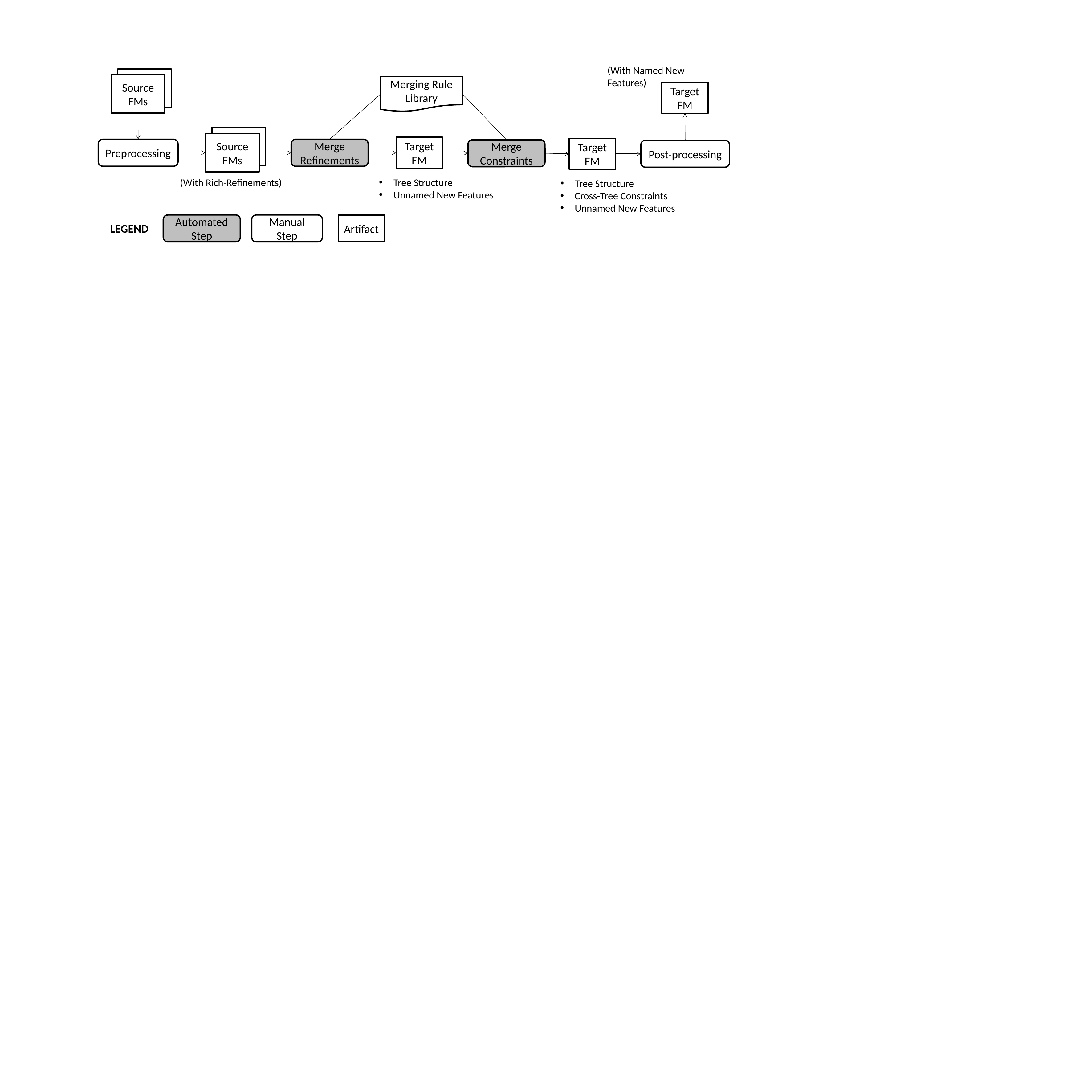

(With Named New Features)

Source FMs
Merging Rule Library
Target FM

Source FMs
Target FM
Target FM
Preprocessing
Merge Refinements
Merge Constraints
Post-processing
(With Rich-Refinements)
Tree Structure
Unnamed New Features
Tree Structure
Cross-Tree Constraints
Unnamed New Features
Automated Step
Manual Step
Artifact
LEGEND